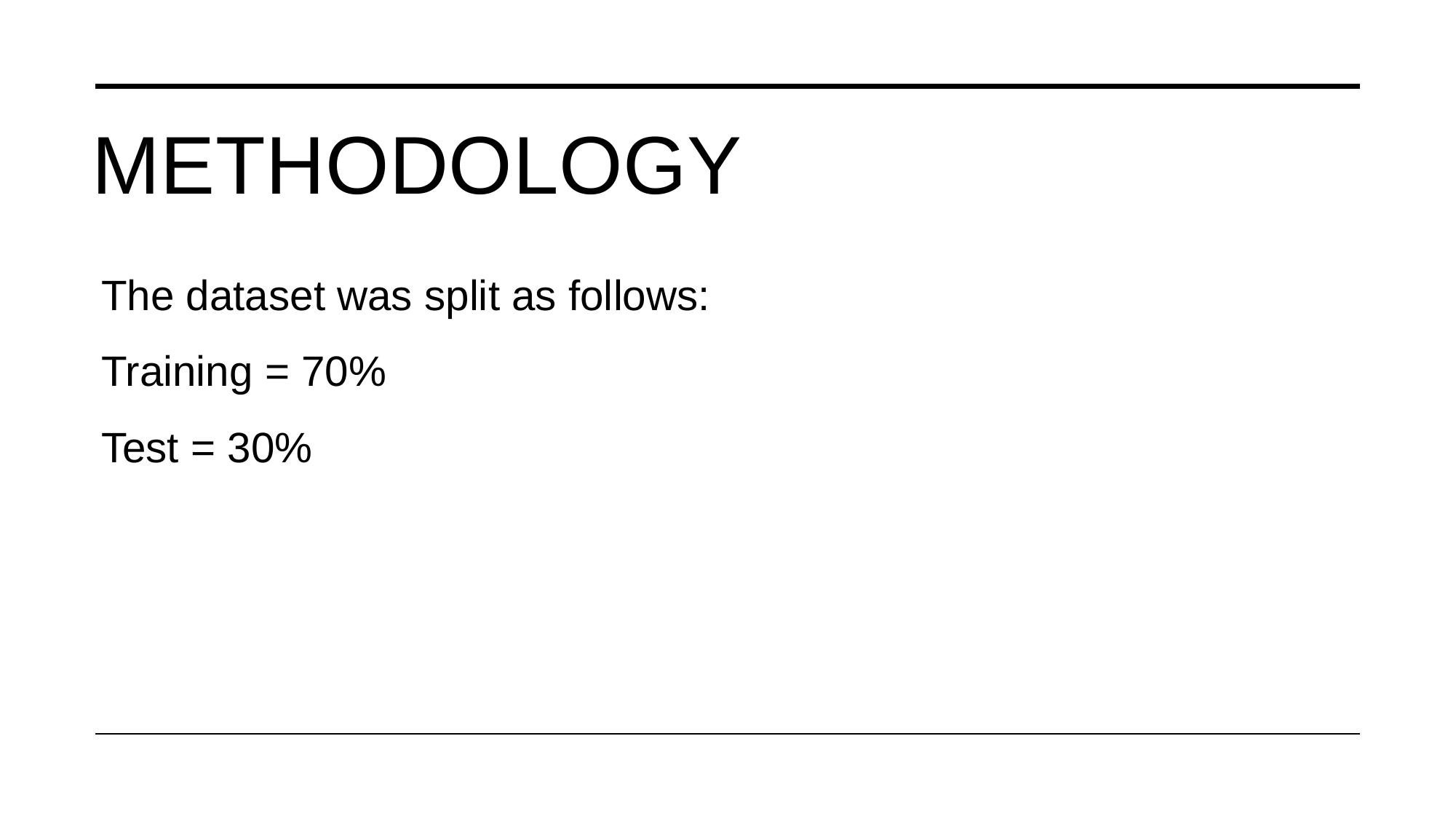

# Methodology
The dataset was split as follows:
Training = 70%
Test = 30%